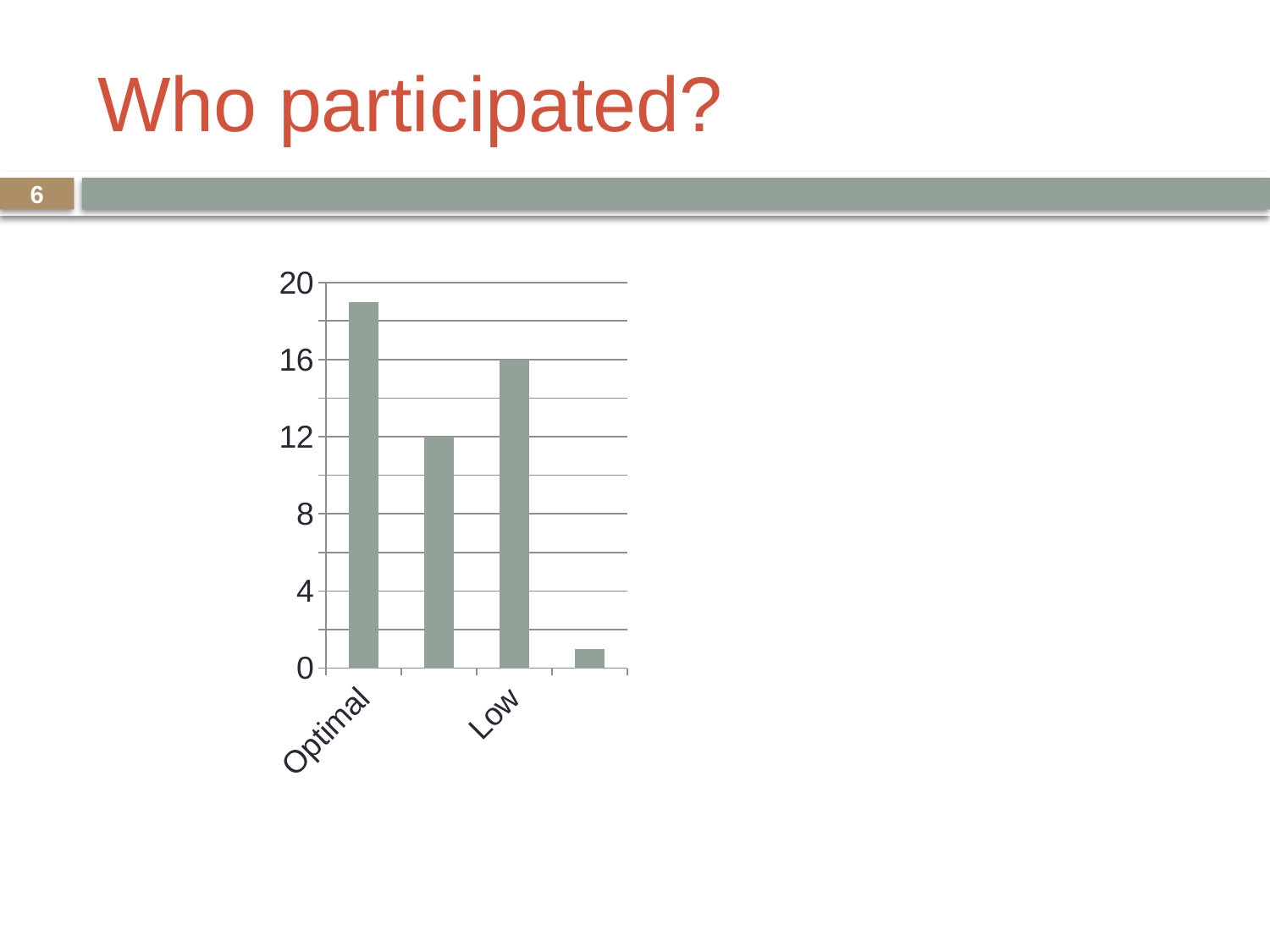

# Who participated?
6

### Chart

| Category | Series 1 |
|---|---|
| Optimal | 19.0 |
| LESS THAN OPTIMAL | 12.0 |
| Low | 16.0 |
| LESS THAN OPTIAL | 1.0 |